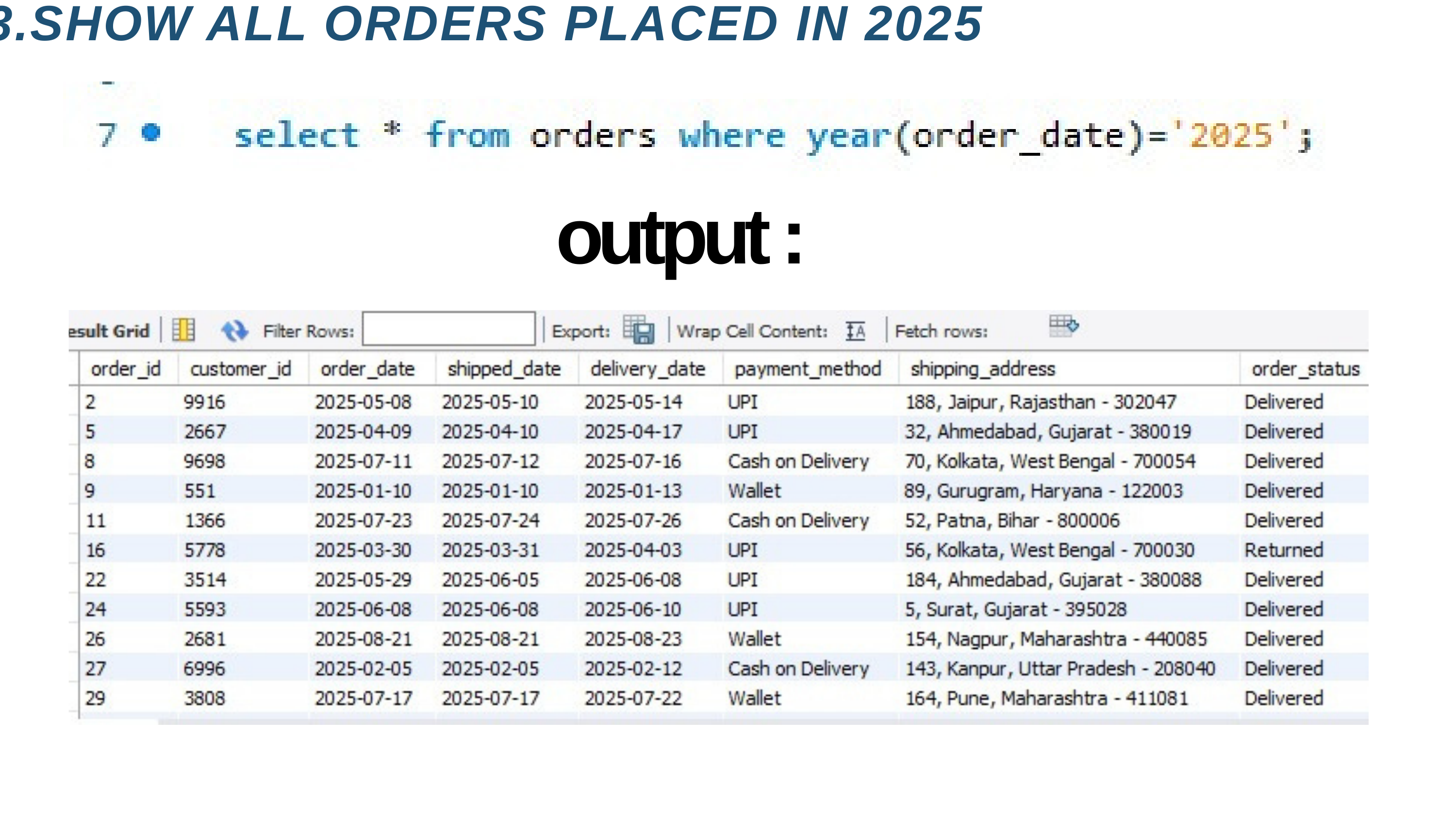

3.SHOW ALL ORDERS PLACED IN 2025

output :